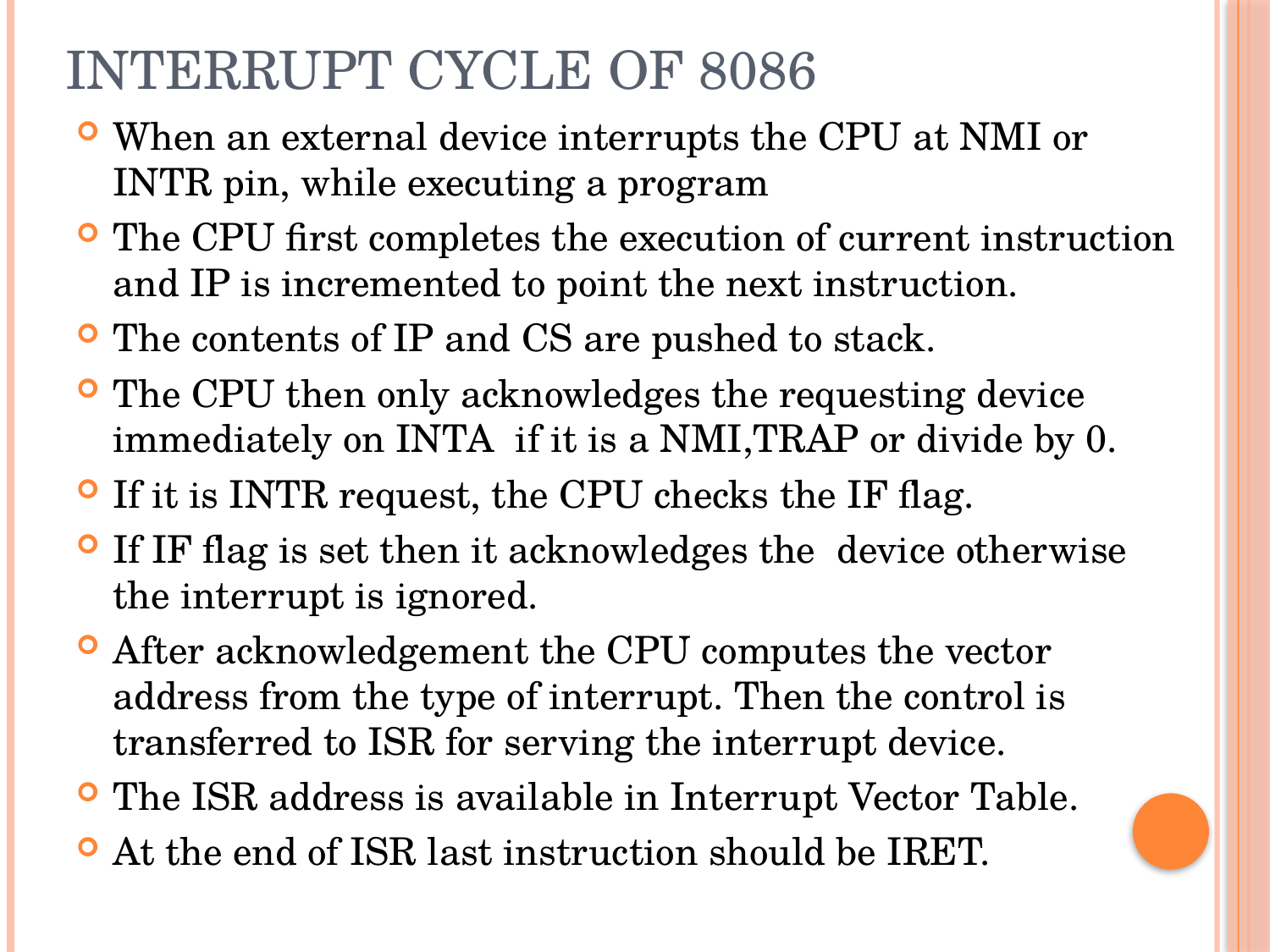

# Interrupt cycle of 8086
When an external device interrupts the CPU at NMI or INTR pin, while executing a program
The CPU first completes the execution of current instruction and IP is incremented to point the next instruction.
The contents of IP and CS are pushed to stack.
The CPU then only acknowledges the requesting device immediately on INTA  if it is a NMI,TRAP or divide by 0.
If it is INTR request, the CPU checks the IF flag.
If IF flag is set then it acknowledges the  device otherwise the interrupt is ignored.
After acknowledgement the CPU computes the vector address from the type of interrupt. Then the control is transferred to ISR for serving the interrupt device.
The ISR address is available in Interrupt Vector Table.
At the end of ISR last instruction should be IRET.